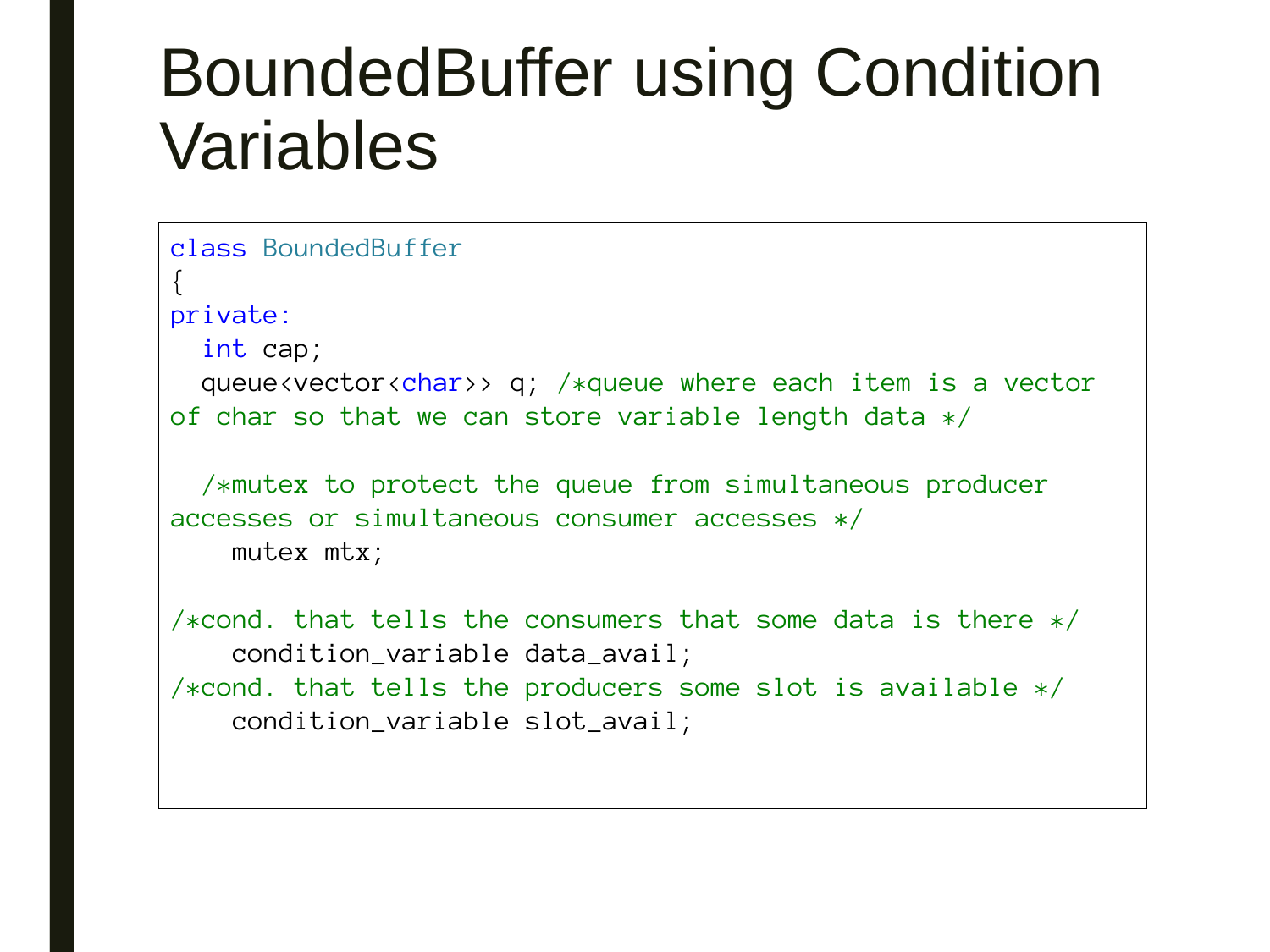

# BoundedBuffer using Condition Variables

class BoundedBuffer
{
private:
  int cap;
  queue<vector<char>> q; /*queue where each item is a vector of char so that we can store variable length data */
  /*mutex to protect the queue from simultaneous producer accesses or simultaneous consumer accesses */
    mutex mtx;

/*cond. that tells the consumers that some data is there */
    condition_variable data_avail;
/*cond. that tells the producers some slot is available */
    condition_variable slot_avail;